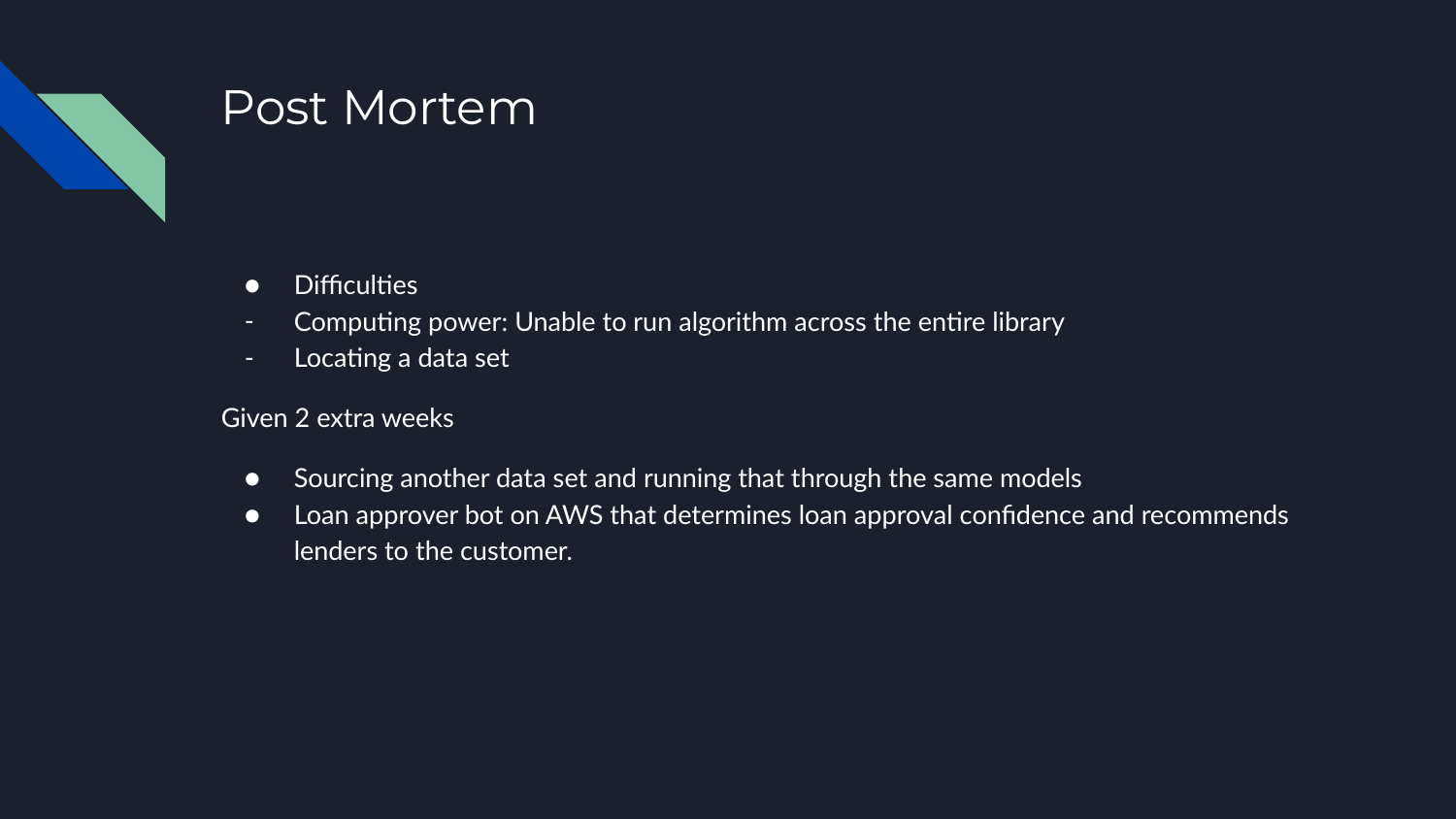

# Post Mortem
Difficulties
Computing power: Unable to run algorithm across the entire library
Locating a data set
Given 2 extra weeks
Sourcing another data set and running that through the same models
Loan approver bot on AWS that determines loan approval confidence and recommends lenders to the customer.